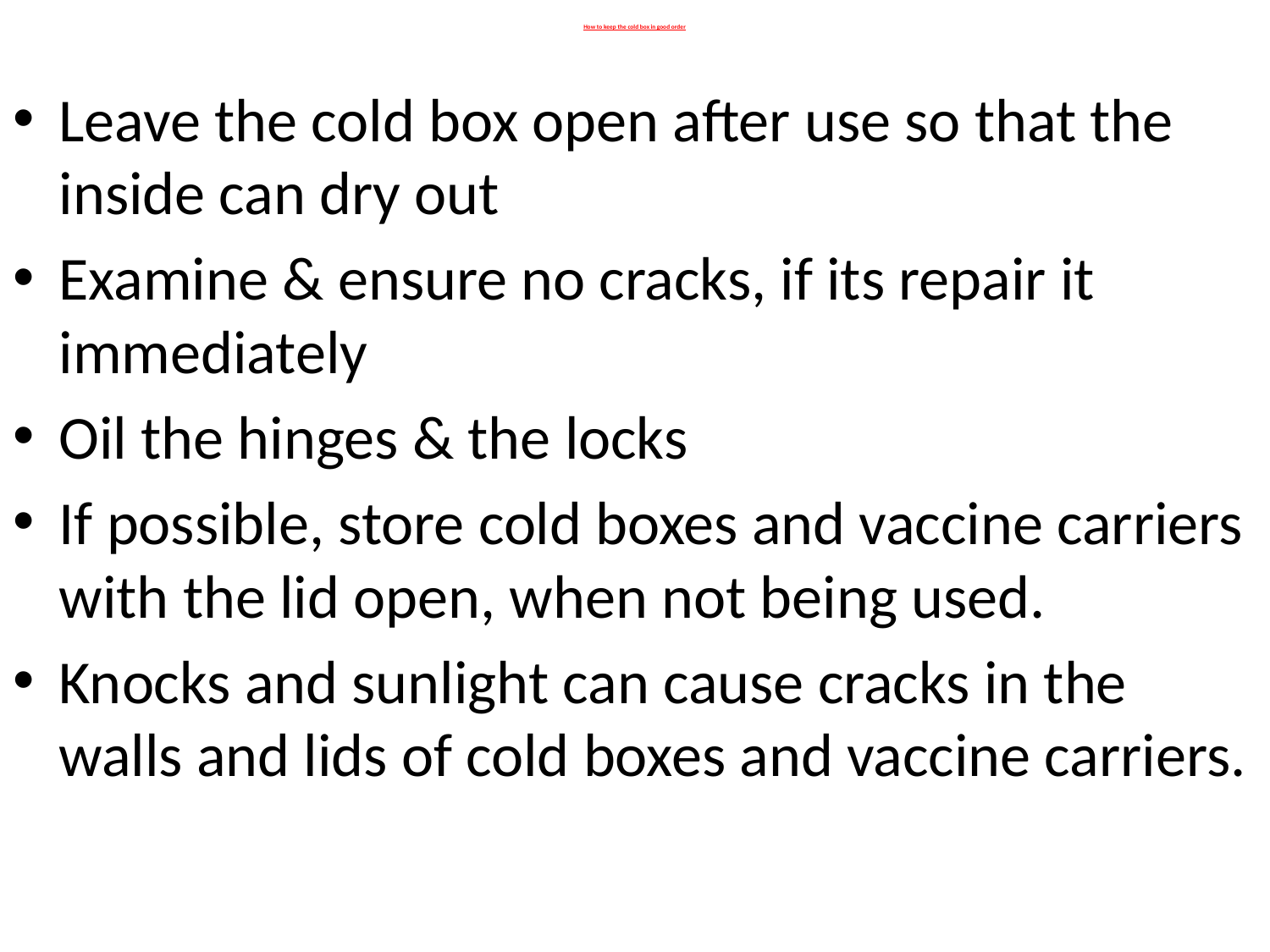

# How to keep the cold box in good order
Leave the cold box open after use so that the inside can dry out
Examine & ensure no cracks, if its repair it immediately
Oil the hinges & the locks
If possible, store cold boxes and vaccine carriers with the lid open, when not being used.
Knocks and sunlight can cause cracks in the walls and lids of cold boxes and vaccine carriers.